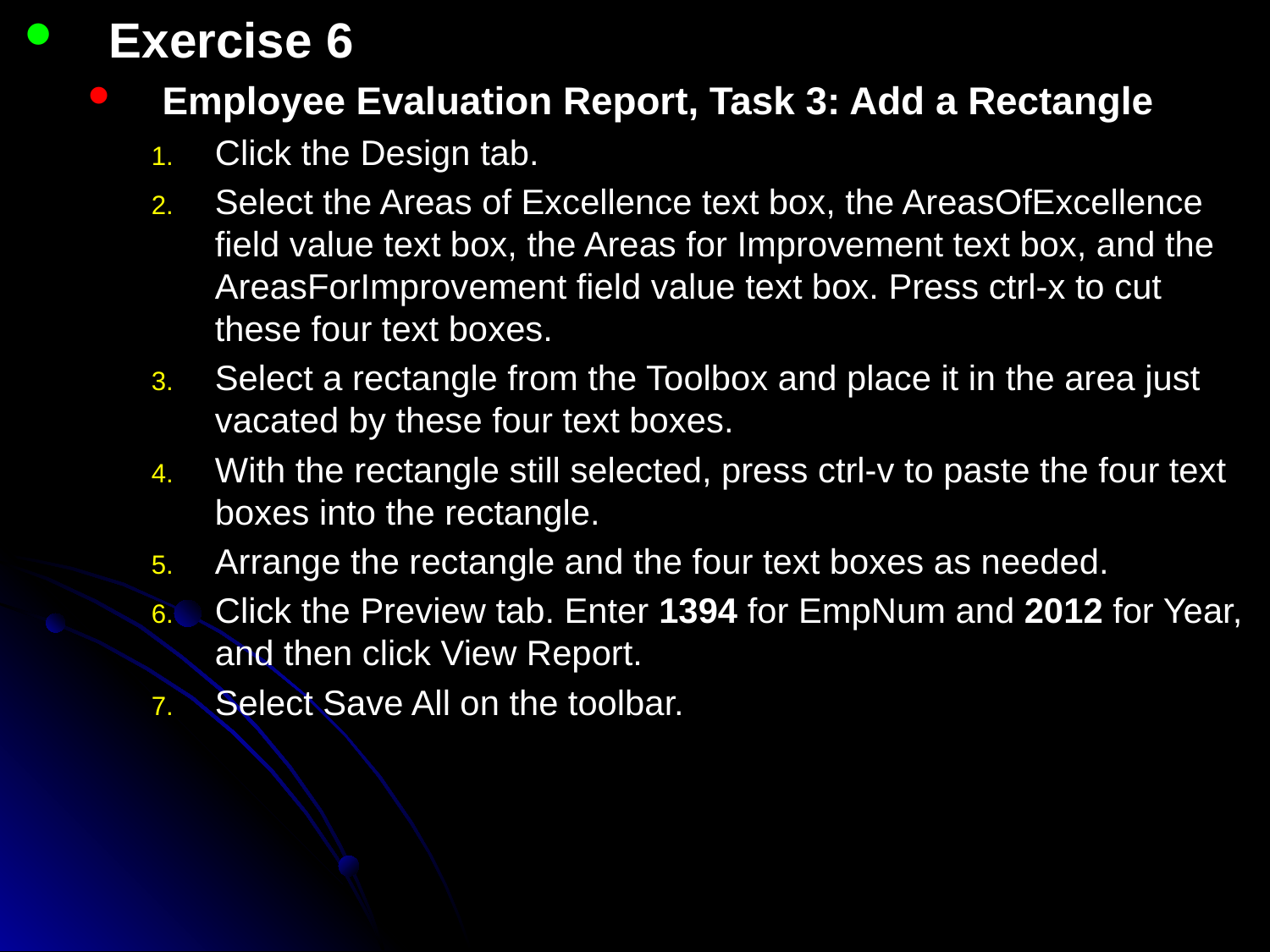

Exercise 6
Employee Evaluation Report, Task 3: Add a Rectangle
Click the Design tab.
Select the Areas of Excellence text box, the AreasOfExcellence field value text box, the Areas for Improvement text box, and the AreasForImprovement field value text box. Press ctrl-x to cut these four text boxes.
Select a rectangle from the Toolbox and place it in the area just vacated by these four text boxes.
With the rectangle still selected, press ctrl-v to paste the four text boxes into the rectangle.
Arrange the rectangle and the four text boxes as needed.
Click the Preview tab. Enter 1394 for EmpNum and 2012 for Year, and then click View Report.
Select Save All on the toolbar.